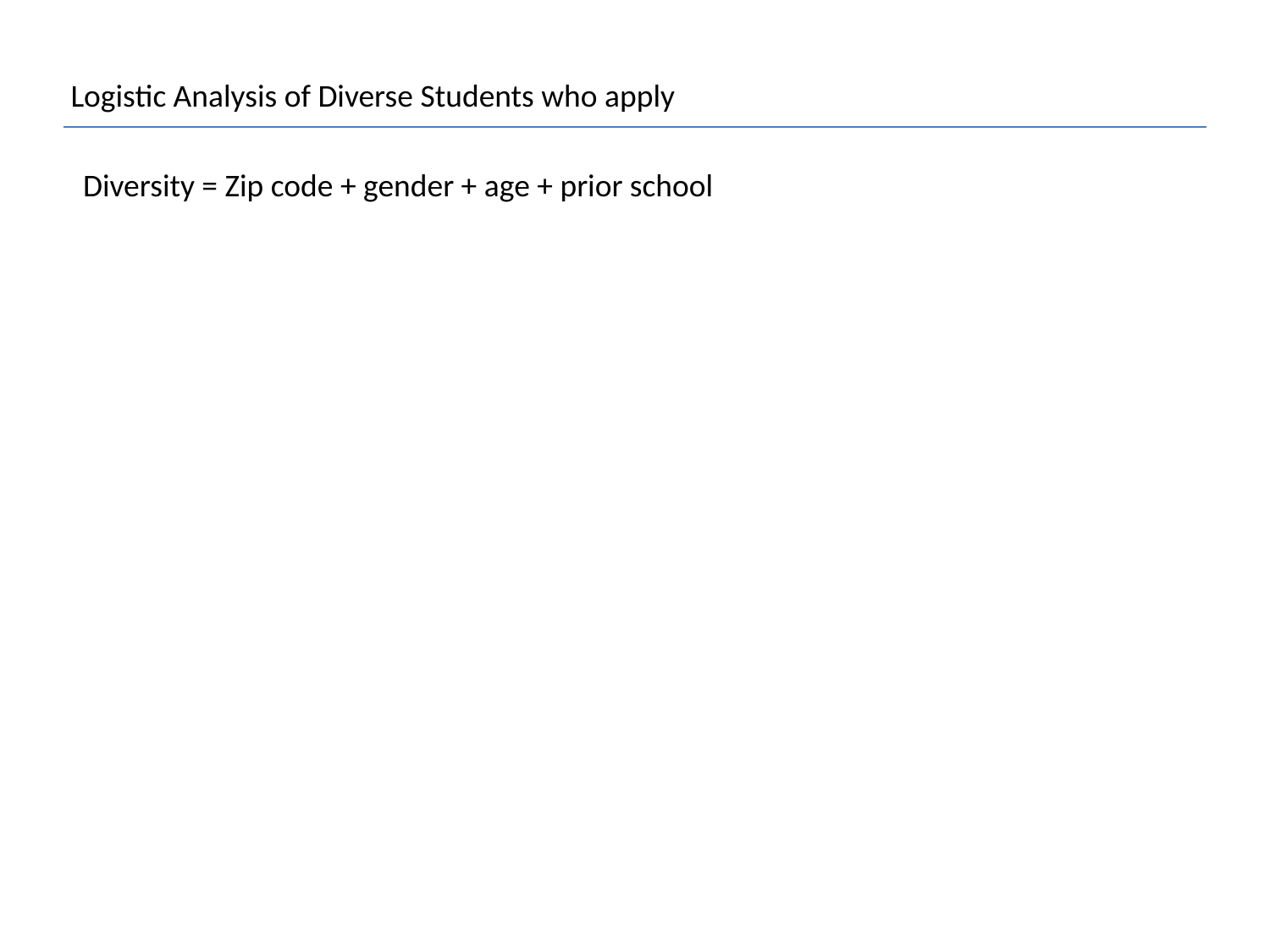

Logistic Analysis of Diverse Students who apply
 Diversity = Zip code + gender + age + prior school